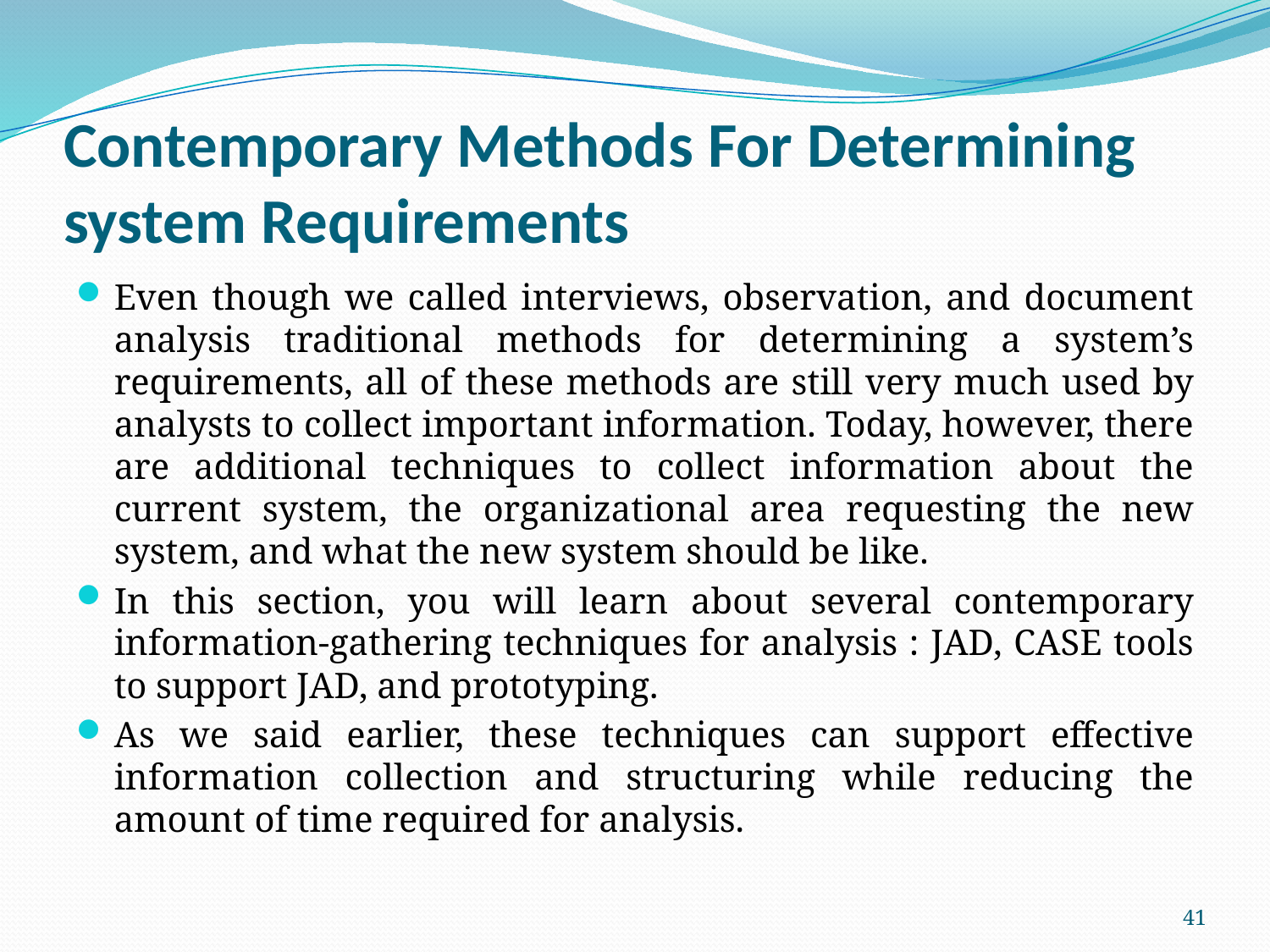

# Contemporary Methods For Determining system Requirements
Even though we called interviews, observation, and document analysis traditional methods for determining a system’s requirements, all of these methods are still very much used by analysts to collect important information. Today, however, there are additional techniques to collect information about the current system, the organizational area requesting the new system, and what the new system should be like.
In this section, you will learn about several contemporary information-gathering techniques for analysis : JAD, CASE tools to support JAD, and prototyping.
As we said earlier, these techniques can support effective information collection and structuring while reducing the amount of time required for analysis.
41